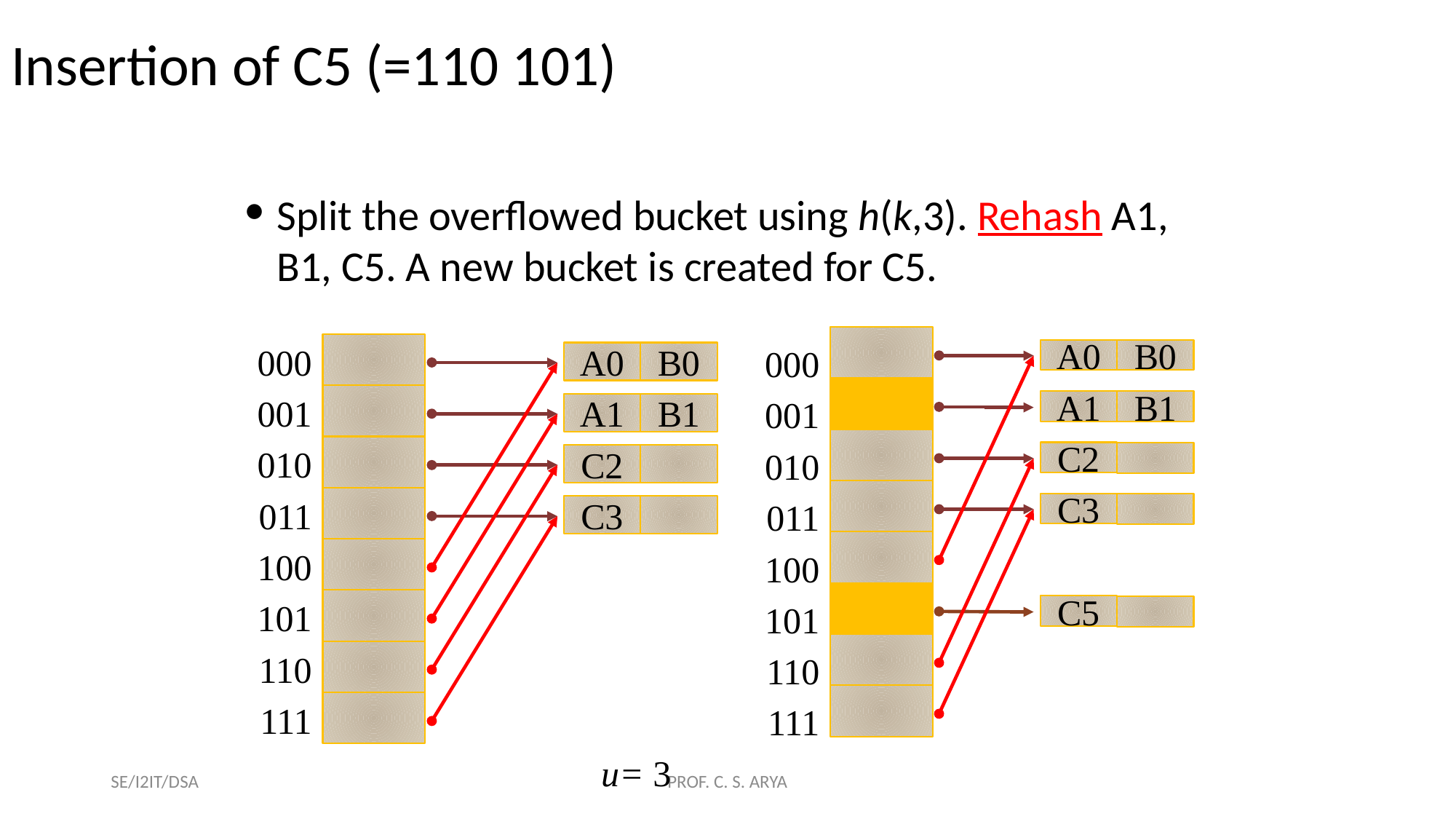

Insertion of C5 (=110 101)
Split the overflowed bucket using h(k,3). Rehash A1, B1, C5. A new bucket is created for C5.

000

000
A0
B0
A0
B0

001

001
A1
B1
A1
B1

010

010
C2

C2

011

011
C3

C3

100

100

101

101
C5

110

110

111

111
u= 3
SE/I2IT/DSA
PROF. C. S. ARYA